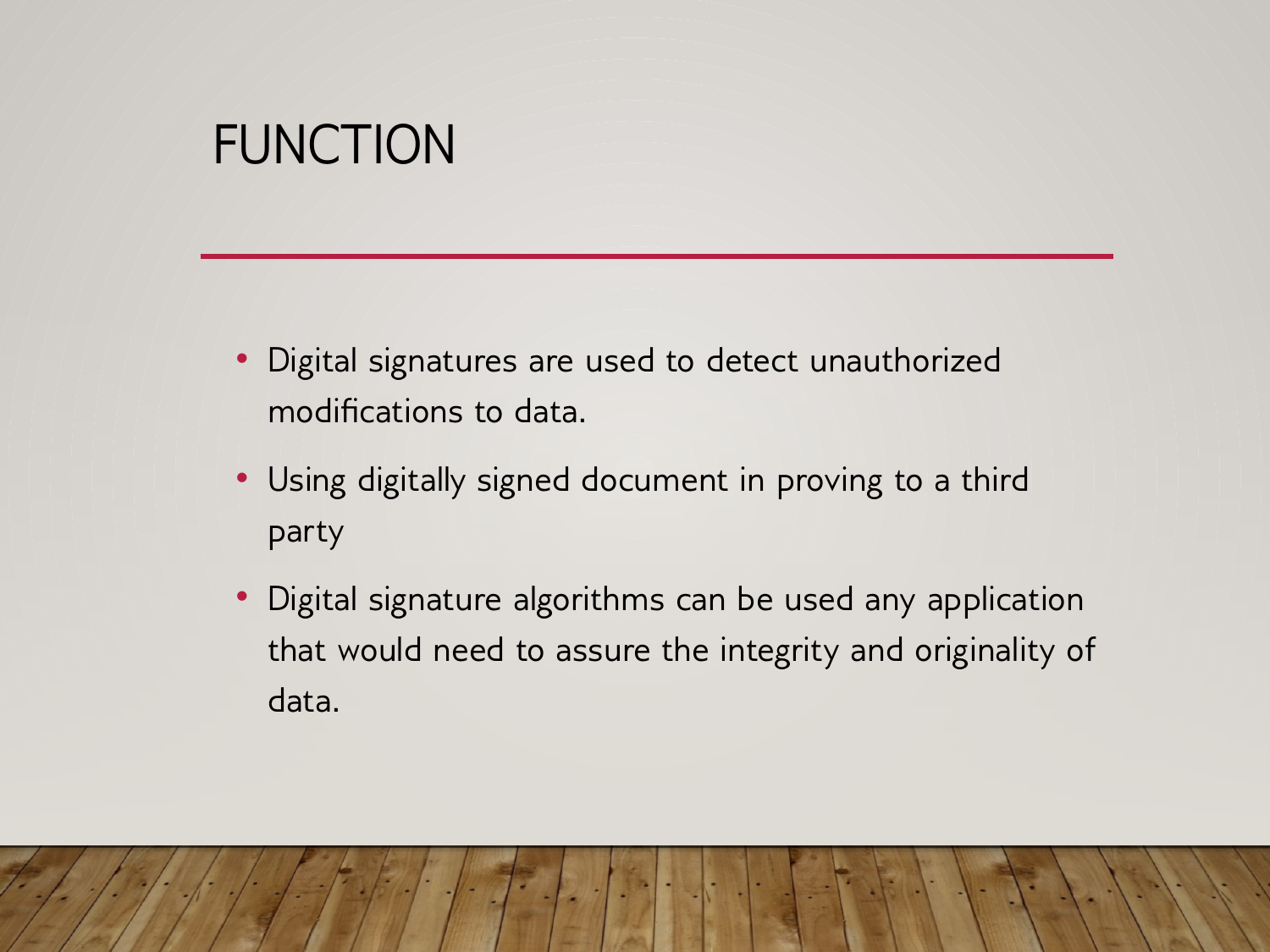

# function
Digital signatures are used to detect unauthorized modifications to data.
Using digitally signed document in proving to a third party
Digital signature algorithms can be used any application that would need to assure the integrity and originality of data.